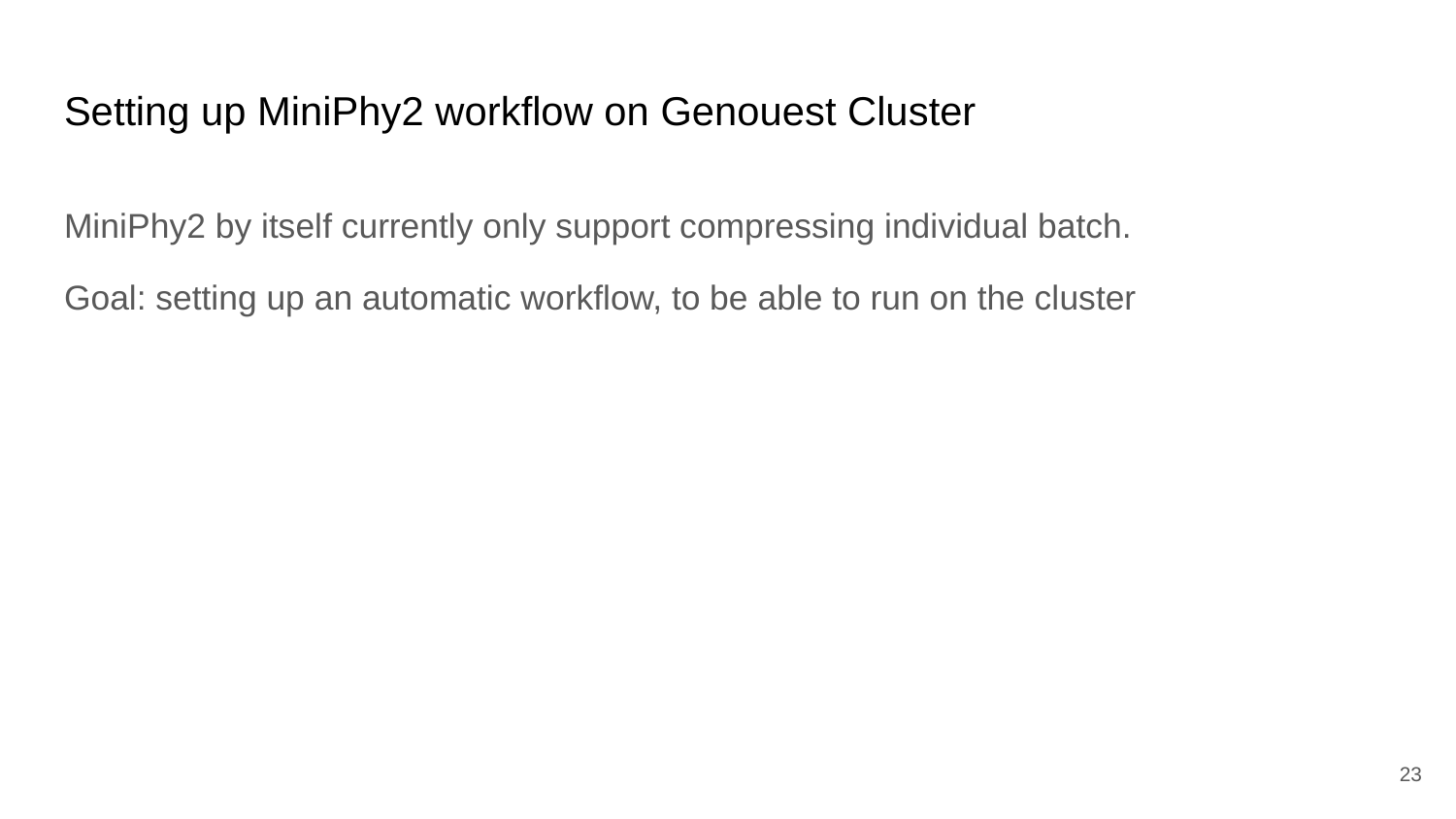

# Setting up MiniPhy2 workflow on Genouest Cluster
MiniPhy2 by itself currently only support compressing individual batch.
Goal: setting up an automatic workflow, to be able to run on the cluster
23